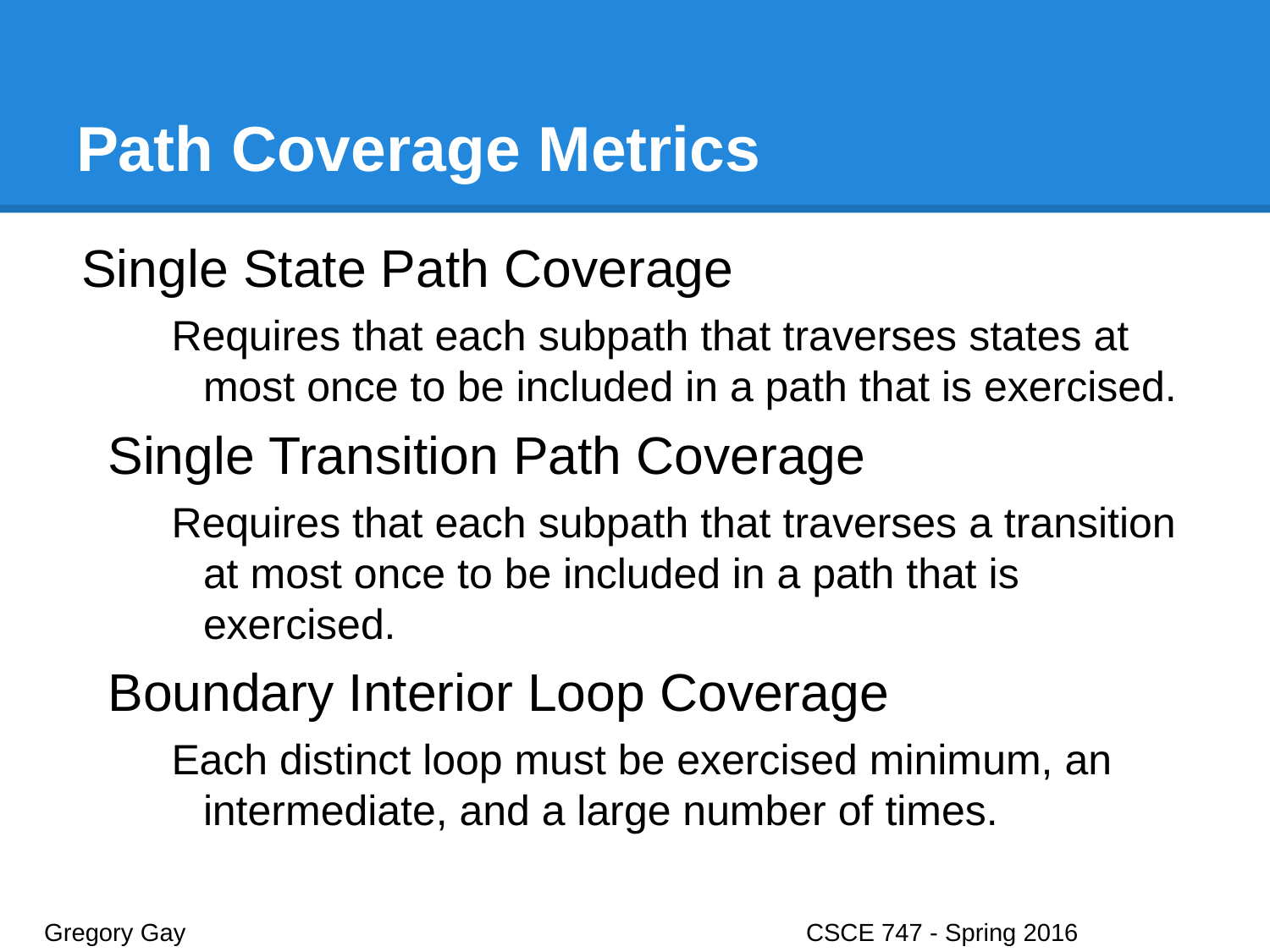

# Path Coverage Metrics
Single State Path Coverage
Requires that each subpath that traverses states at most once to be included in a path that is exercised.
Single Transition Path Coverage
Requires that each subpath that traverses a transition at most once to be included in a path that is exercised.
Boundary Interior Loop Coverage
Each distinct loop must be exercised minimum, an intermediate, and a large number of times.
Gregory Gay					CSCE 747 - Spring 2016							17